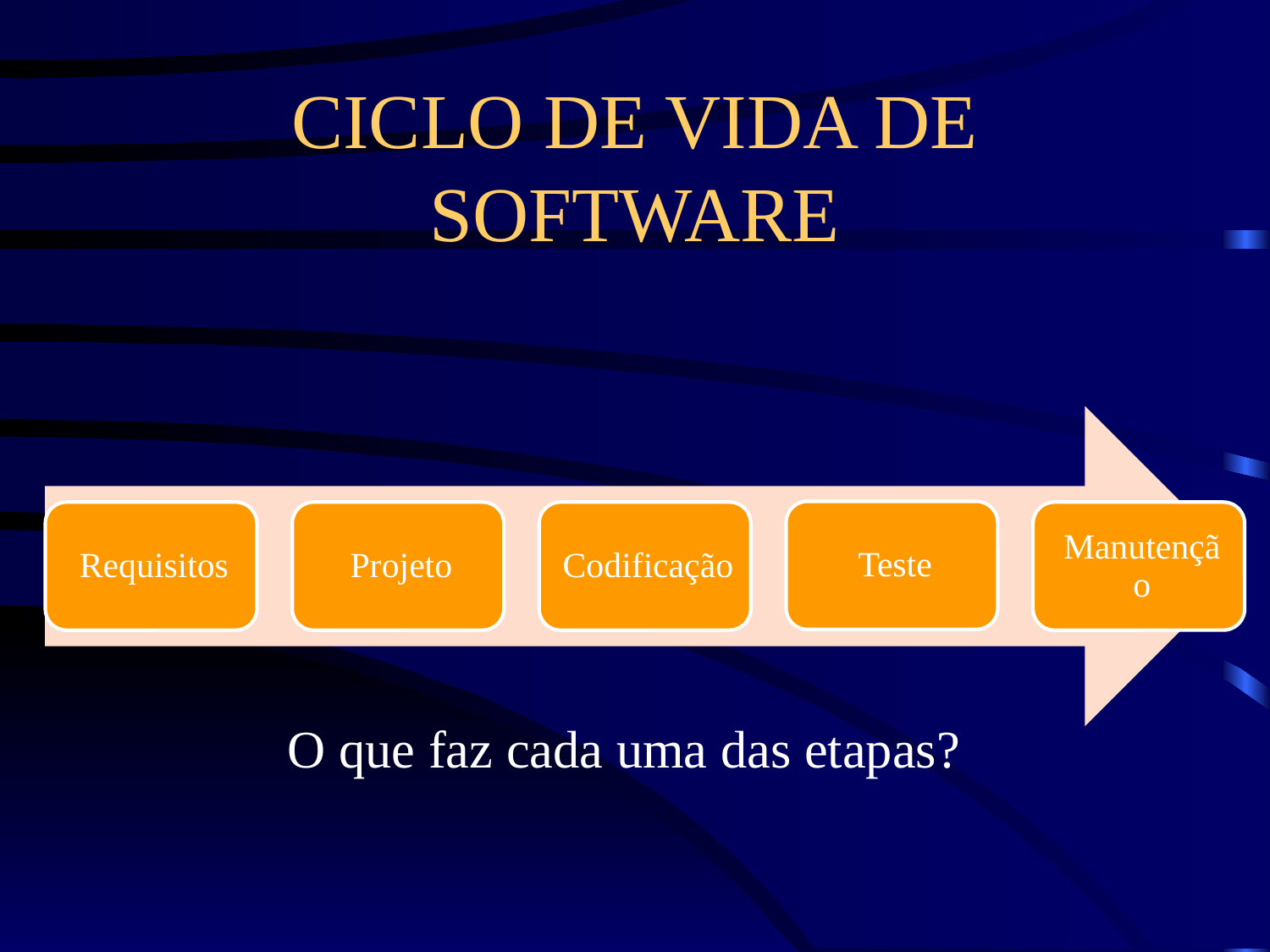

# CICLO DE VIDA DE SOFTWARE
Requisitos
Projeto
Codificação
Teste
Manutenção
O que faz cada uma das etapas?